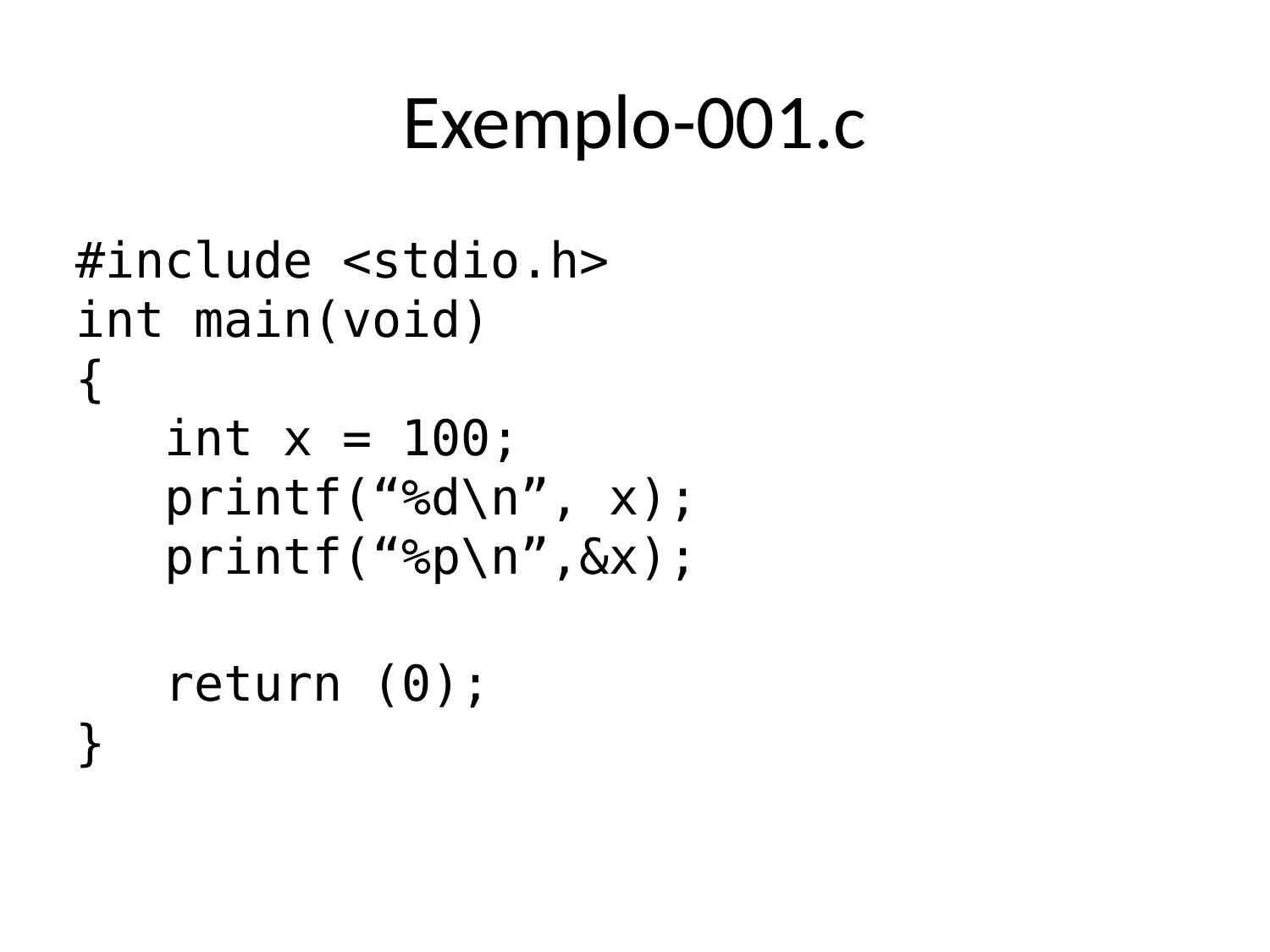

Exemplo-001.c
#include <stdio.h>
int main(void)
{
   int x = 100;
   printf(“%d\n”, x);
   printf(“%p\n”,&x);

   return (0);
}